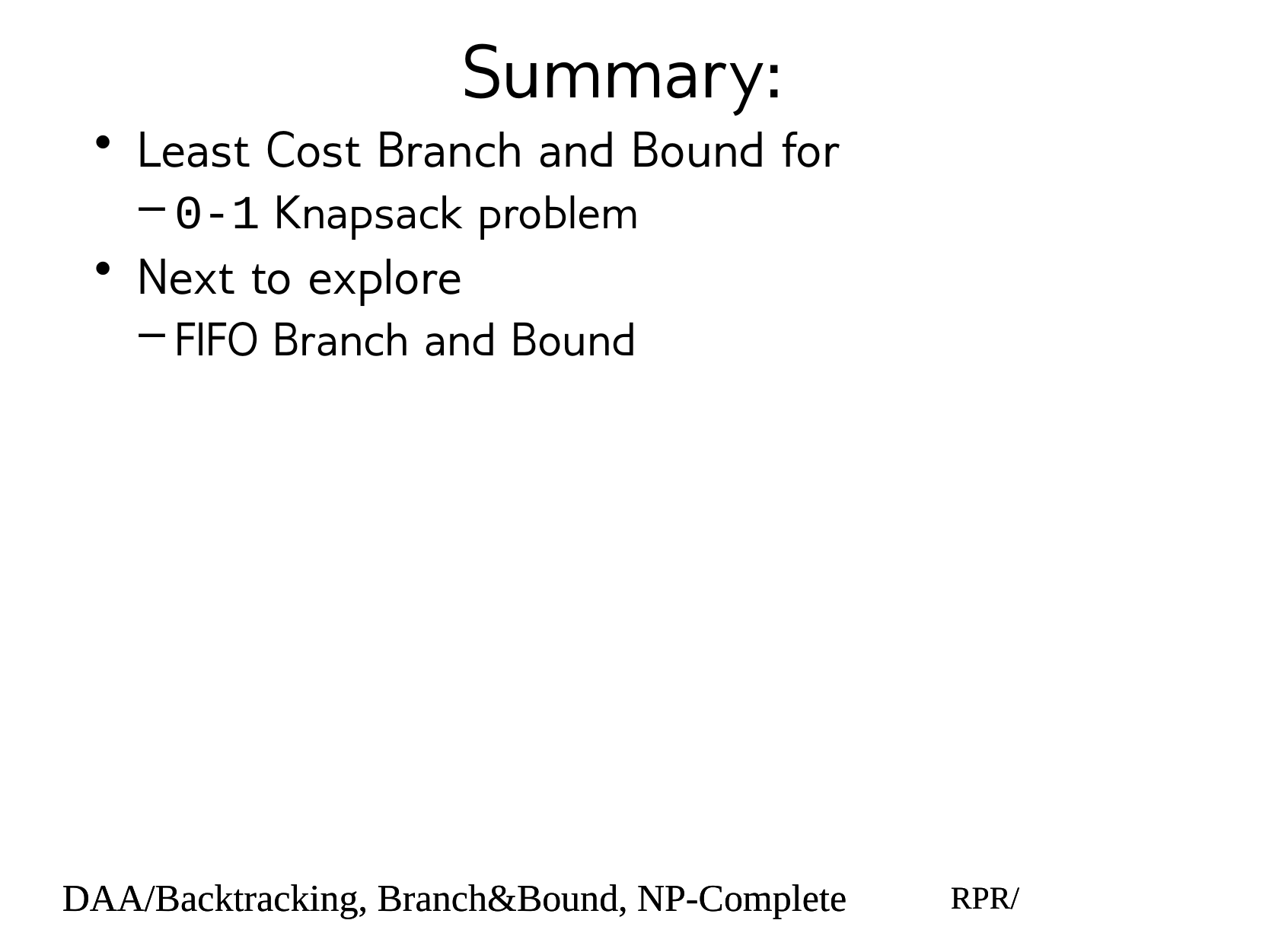

# Summary:
Least Cost Branch and Bound for
0-1 Knapsack problem
Next to explore
FIFO Branch and Bound
DAA/Backtracking, Branch&Bound, NP-Complete
RPR/
26